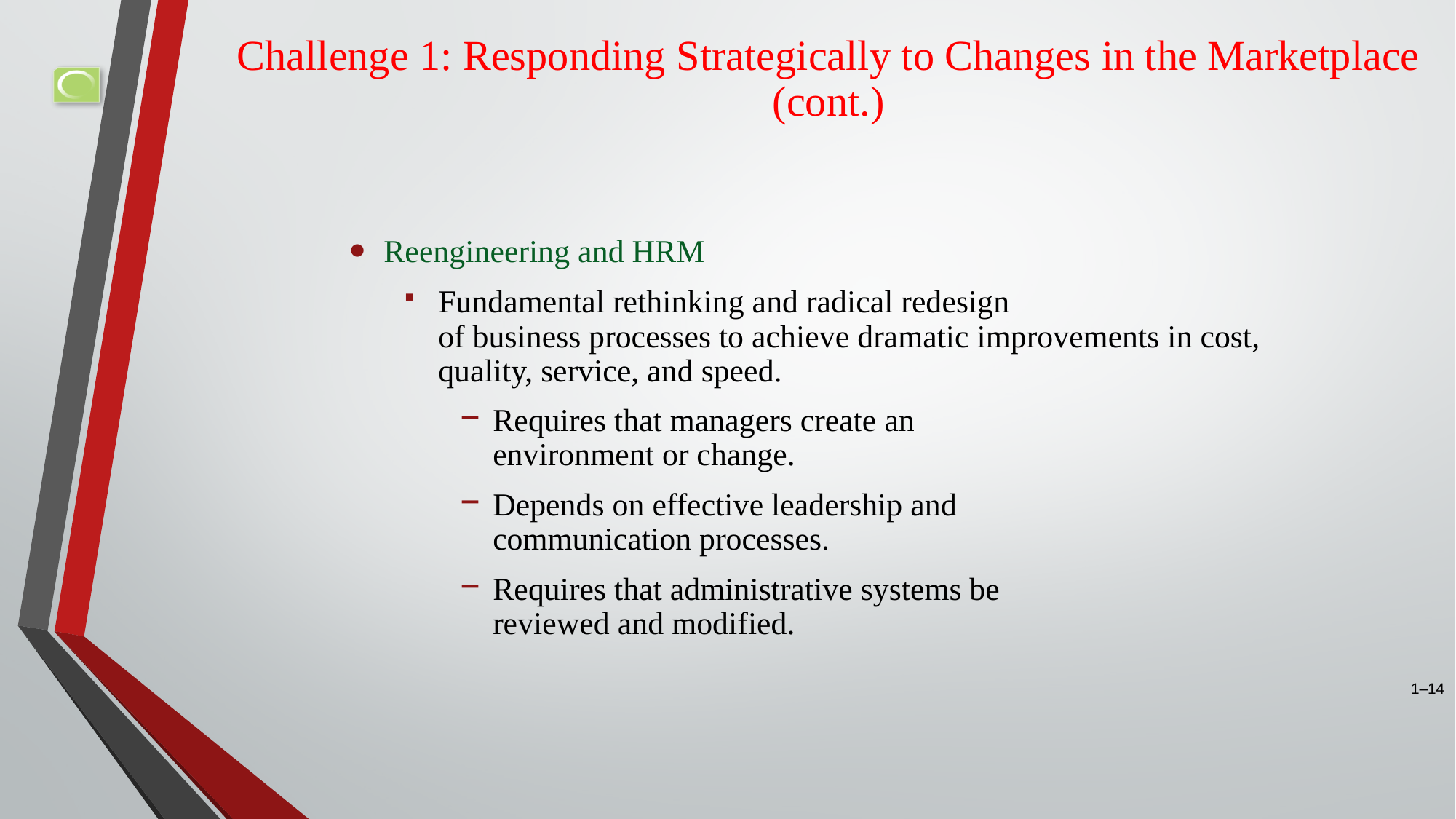

# Challenge 1: Responding Strategically to Changes in the Marketplace (cont.)
Reengineering and HRM
Fundamental rethinking and radical redesign
of business processes to achieve dramatic improvements in cost, quality, service, and speed.
Requires that managers create an
environment or change.
Depends on effective leadership and
communication processes.
Requires that administrative systems be
reviewed and modified.
1–14